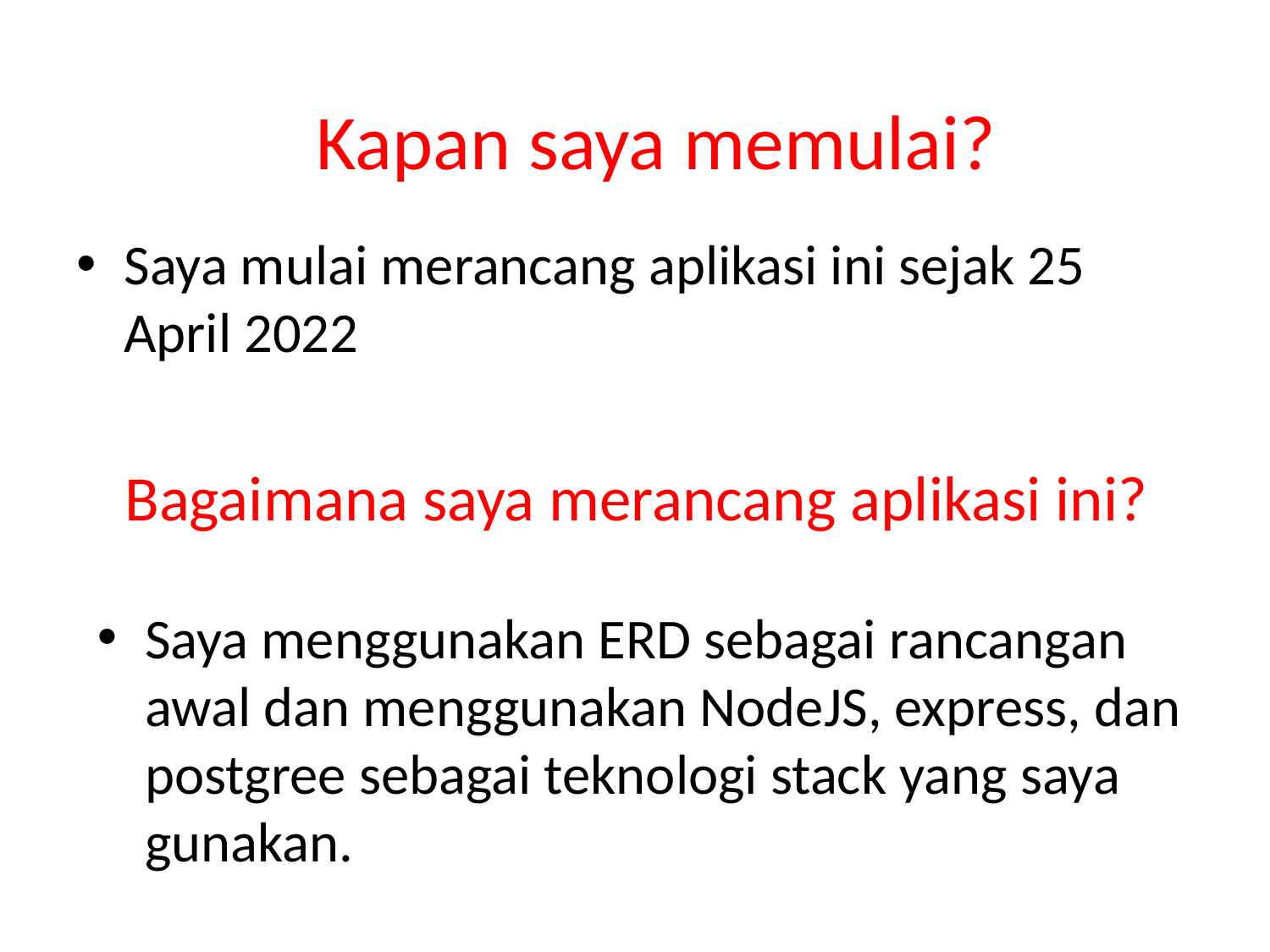

Kapan saya memulai?
Saya mulai merancang aplikasi ini sejak 25 April 2022
# Bagaimana saya merancang aplikasi ini?
Saya menggunakan ERD sebagai rancangan awal dan menggunakan NodeJS, express, dan postgree sebagai teknologi stack yang saya gunakan.